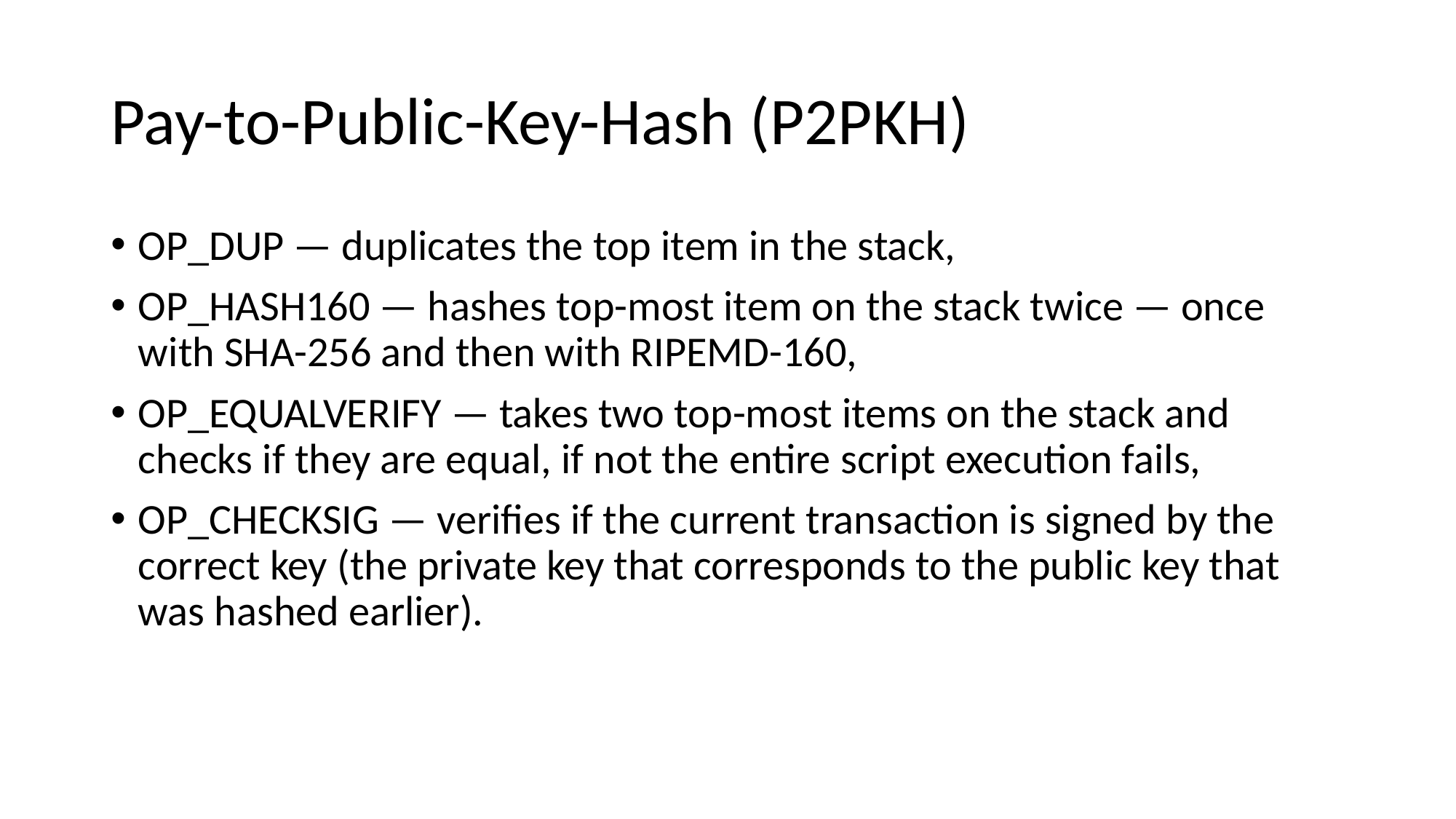

# Pay-to-Public-Key-Hash (P2PKH)
OP_DUP — duplicates the top item in the stack,
OP_HASH160 — hashes top-most item on the stack twice — once with SHA-256 and then with RIPEMD-160,
OP_EQUALVERIFY — takes two top-most items on the stack and checks if they are equal, if not the entire script execution fails,
OP_CHECKSIG — verifies if the current transaction is signed by the correct key (the private key that corresponds to the public key that was hashed earlier).